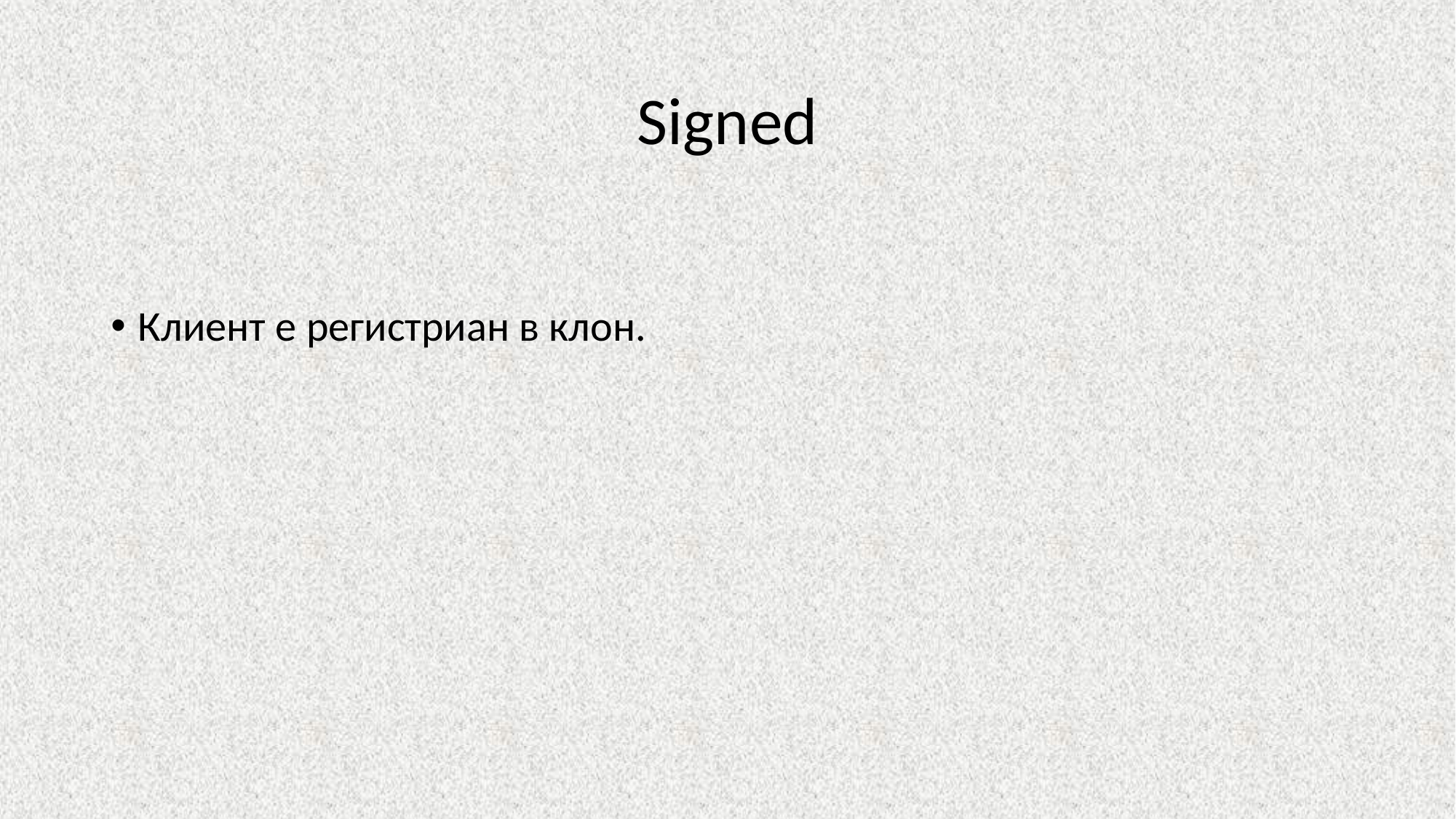

# Signed
Клиент е регистриан в клон.